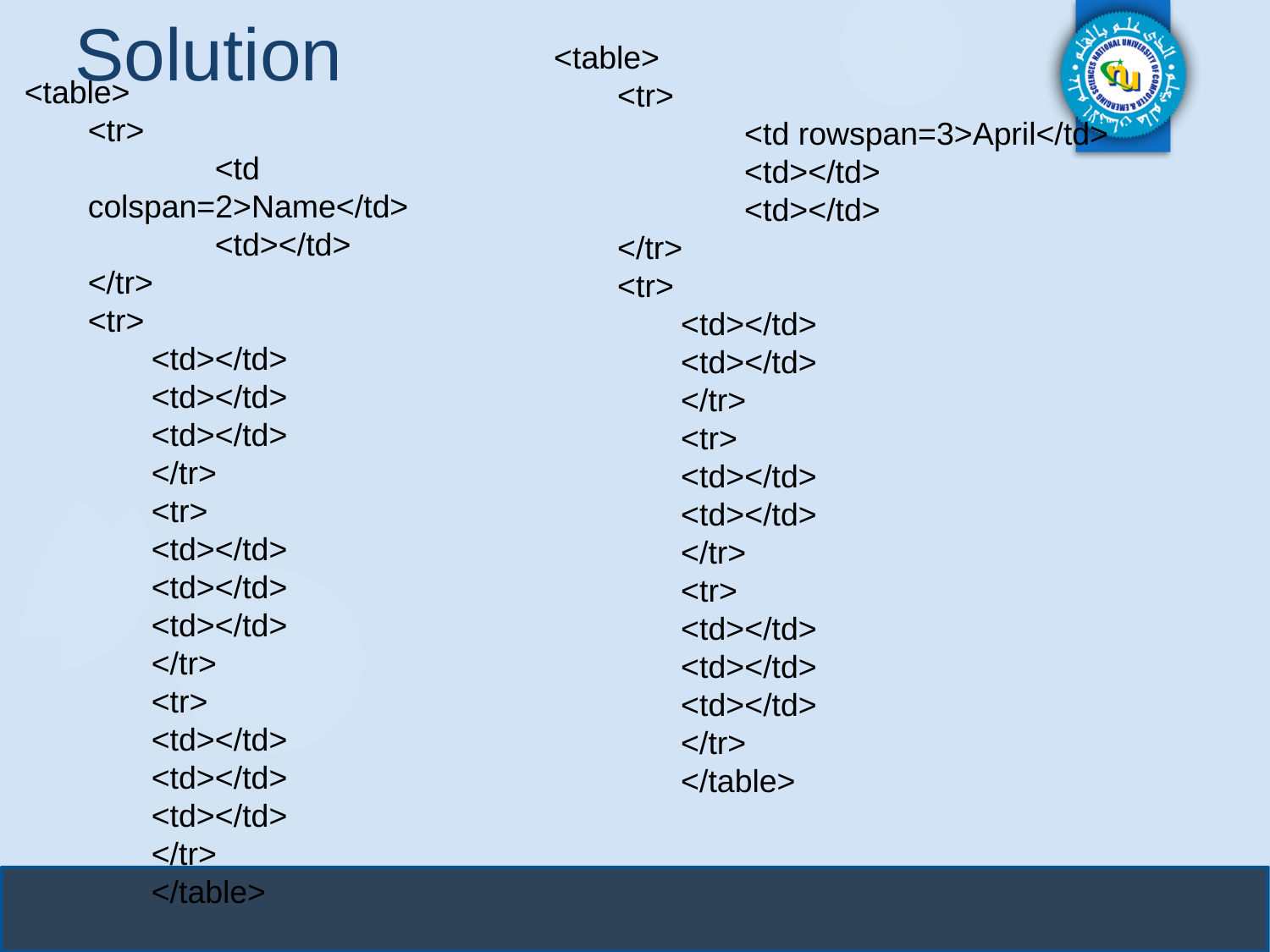

# Solution
<table>
<tr>
	<td rowspan=3>April</td>
	<td></td>
	<td></td>
</tr>
<tr>
<td></td>
<td></td>
</tr>
<tr>
<td></td>
<td></td>
</tr>
<tr>
<td></td>
<td></td>
<td></td>
</tr>
</table>
<table>
<tr>
	<td colspan=2>Name</td>
	<td></td>
</tr>
<tr>
<td></td>
<td></td>
<td></td>
</tr>
<tr>
<td></td>
<td></td>
<td></td>
</tr>
<tr>
<td></td>
<td></td>
<td></td>
</tr>
</table>